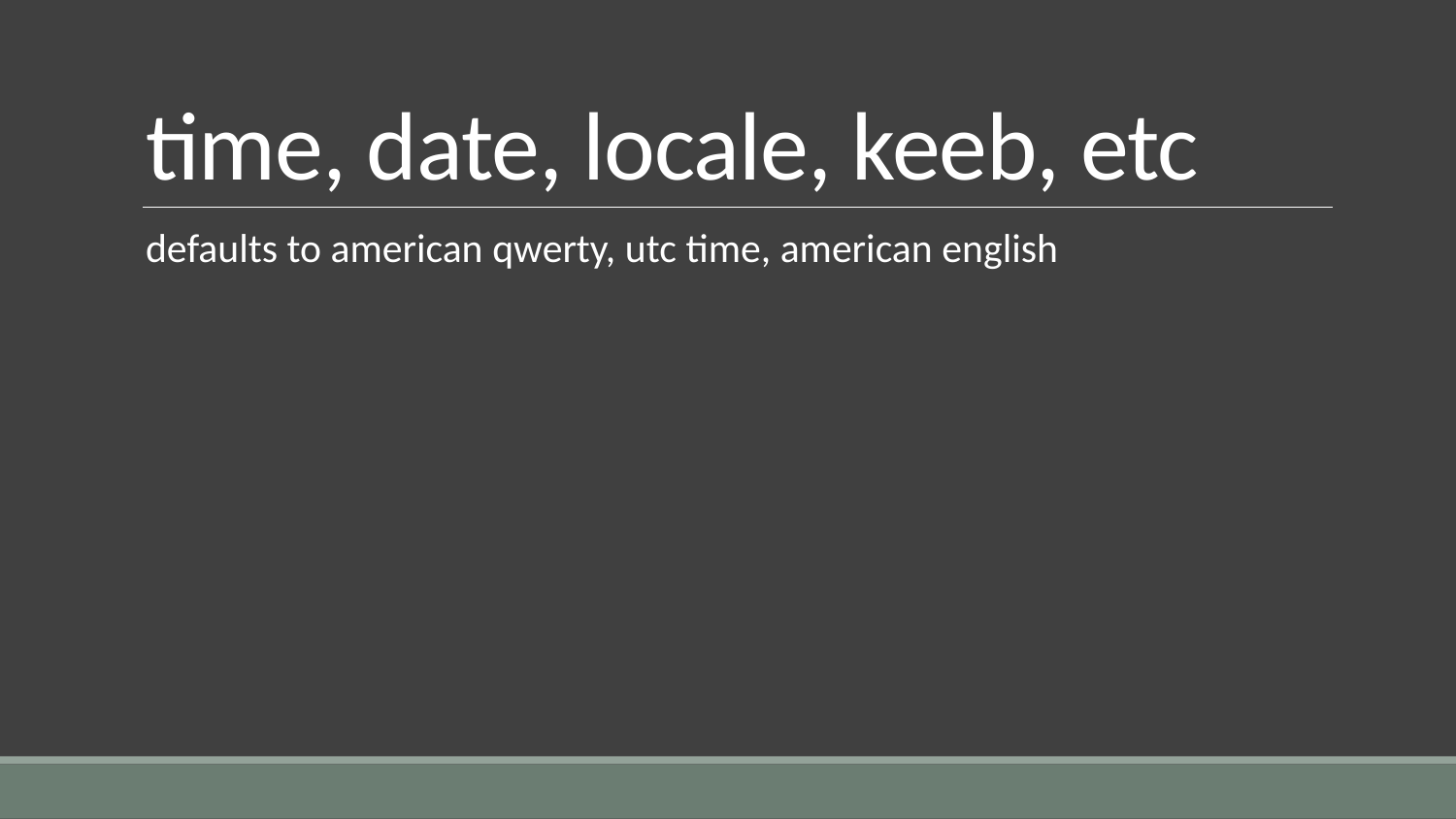

# time, date, locale, keeb, etc
defaults to american qwerty, utc time, american english